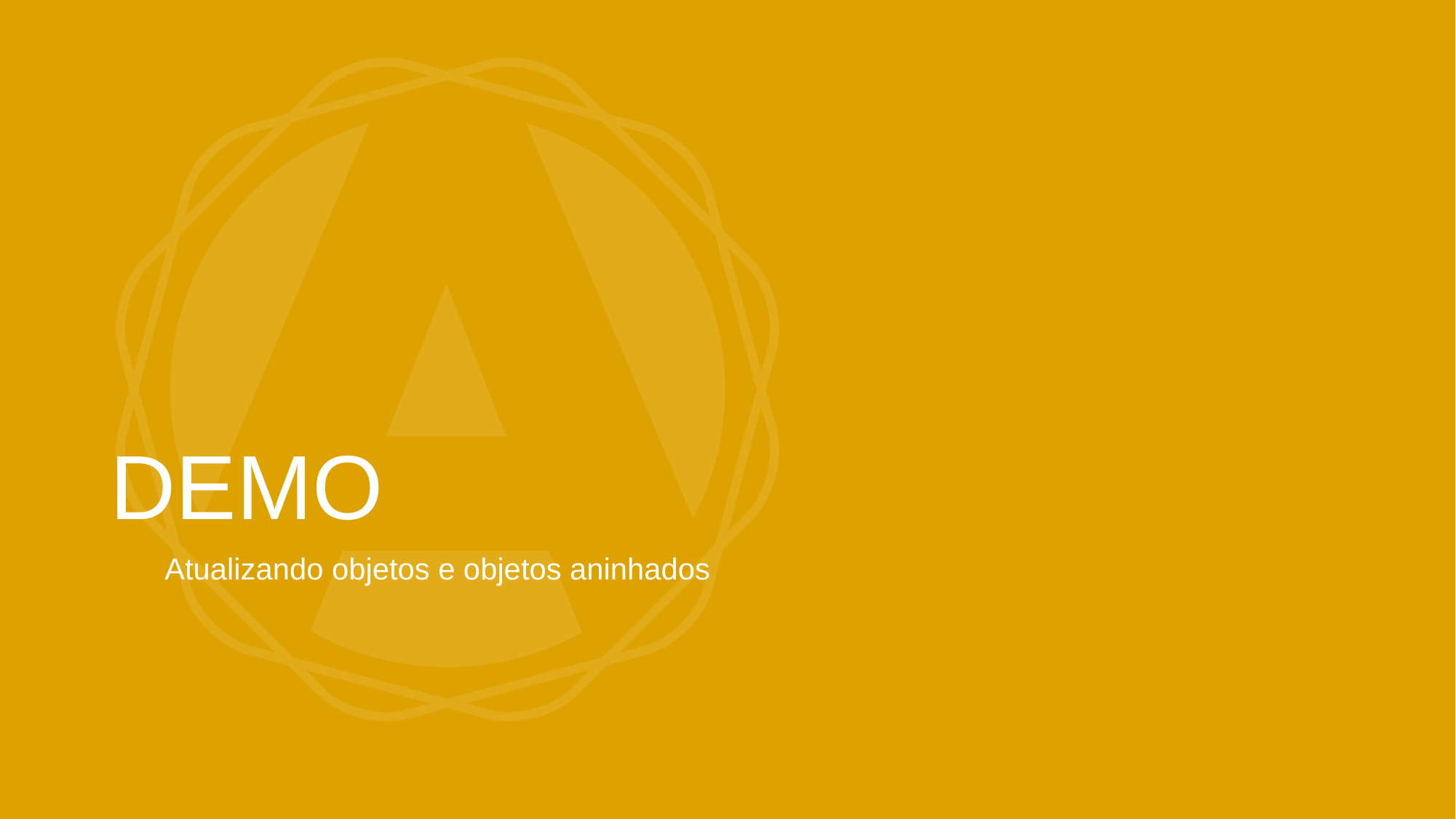

# DEMO
Atualizando objetos e objetos aninhados